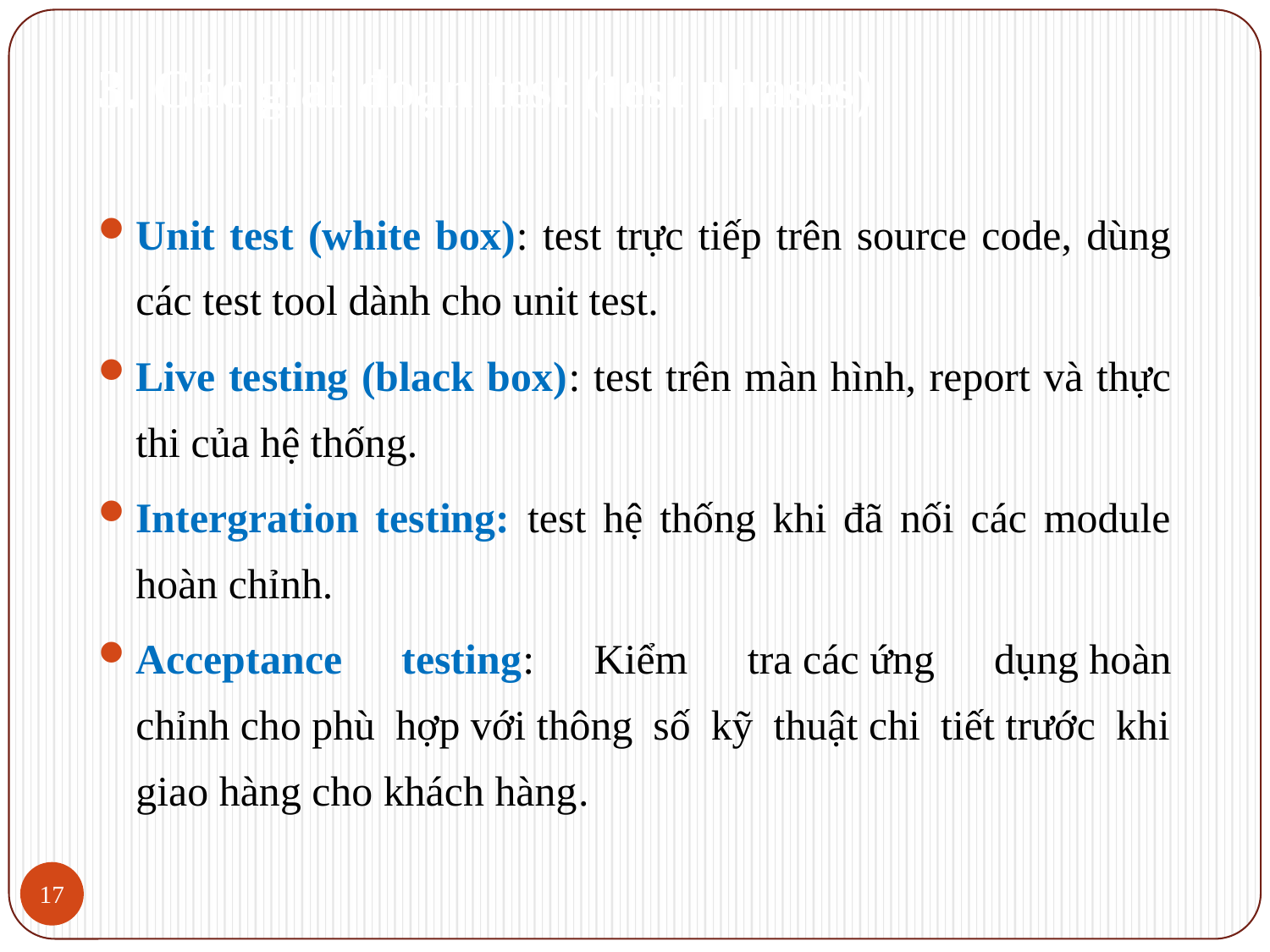

# 3. Các giai đoạn test (test phases)
Unit test (white box): test trực tiếp trên source code, dùng các test tool dành cho unit test.
Live testing (black box): test trên màn hình, report và thực thi của hệ thống.
Intergration testing: test hệ thống khi đã nối các module hoàn chỉnh.
Acceptance testing: Kiểm tra các ứng dụng hoàn chỉnh cho phù hợp với thông số kỹ thuật chi tiết trước khi giao hàng cho khách hàng.

17